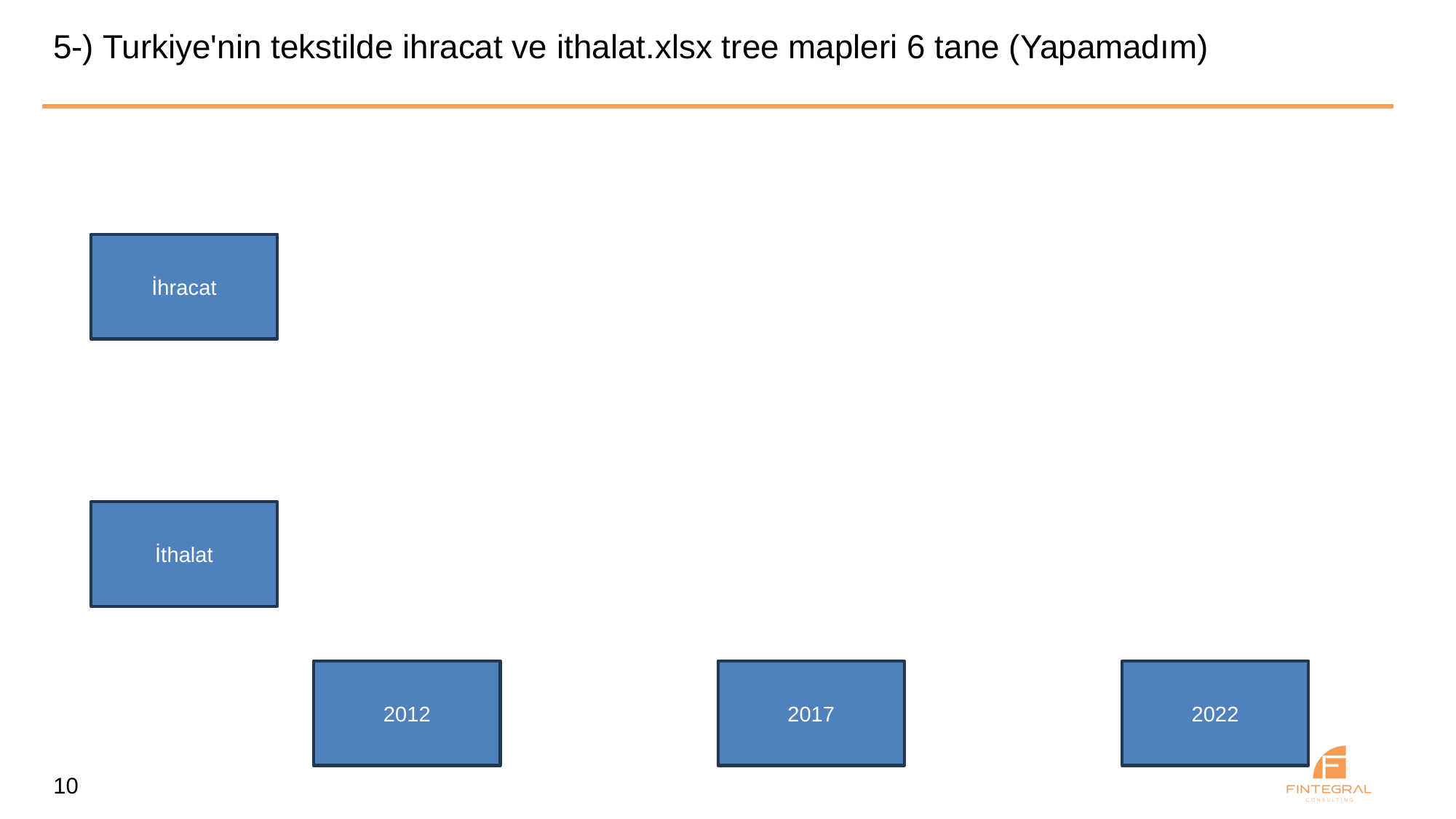

# 5-) Turkiye'nin tekstilde ihracat ve ithalat.xlsx tree mapleri 6 tane (Yapamadım)
İhracat
İthalat
2012
2017
2022